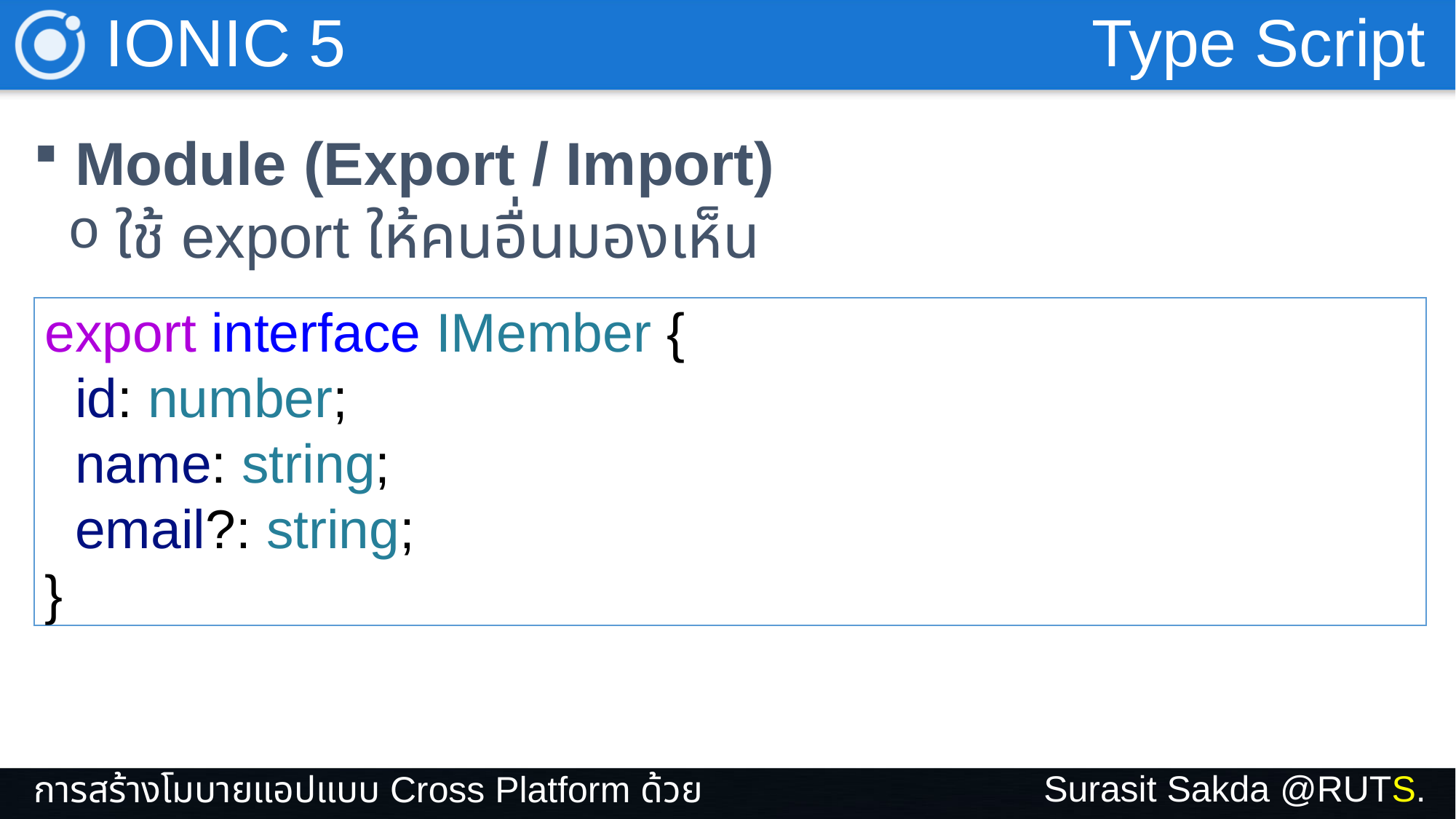

IONIC 5
Type Script
Module (Export / Import)
ใช้ export ให้คนอื่นมองเห็น
export interface IMember {
  id: number;
  name: string;
  email?: string;
}
Surasit Sakda @RUTS.
การสร้างโมบายแอปแบบ Cross Platform ด้วย IONIC 5